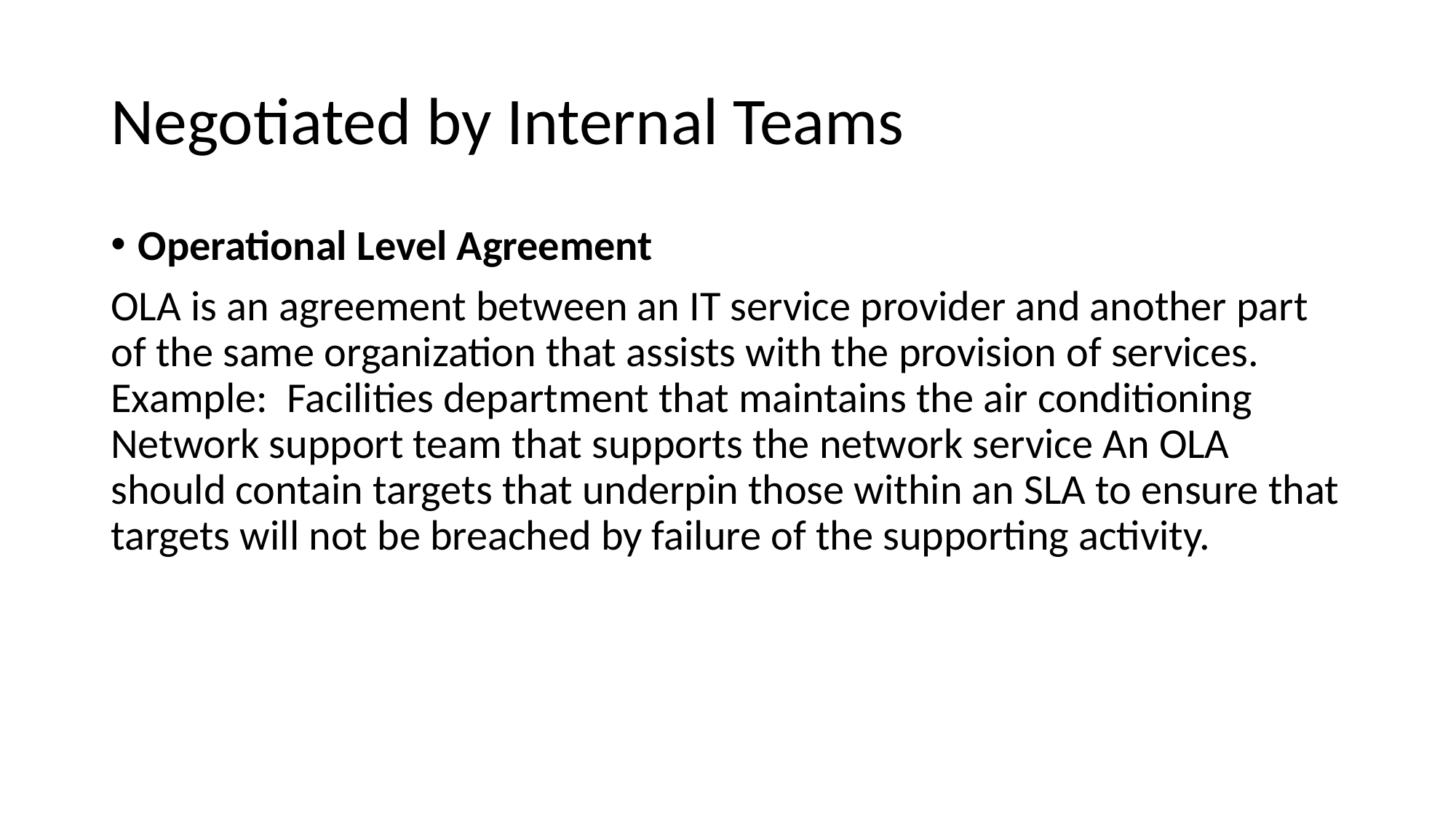

# Negotiated by Internal Teams
Operational Level Agreement
OLA is an agreement between an IT service provider and another part of the same organization that assists with the provision of services. Example:  Facilities department that maintains the air conditioning  Network support team that supports the network service An OLA should contain targets that underpin those within an SLA to ensure that targets will not be breached by failure of the supporting activity.